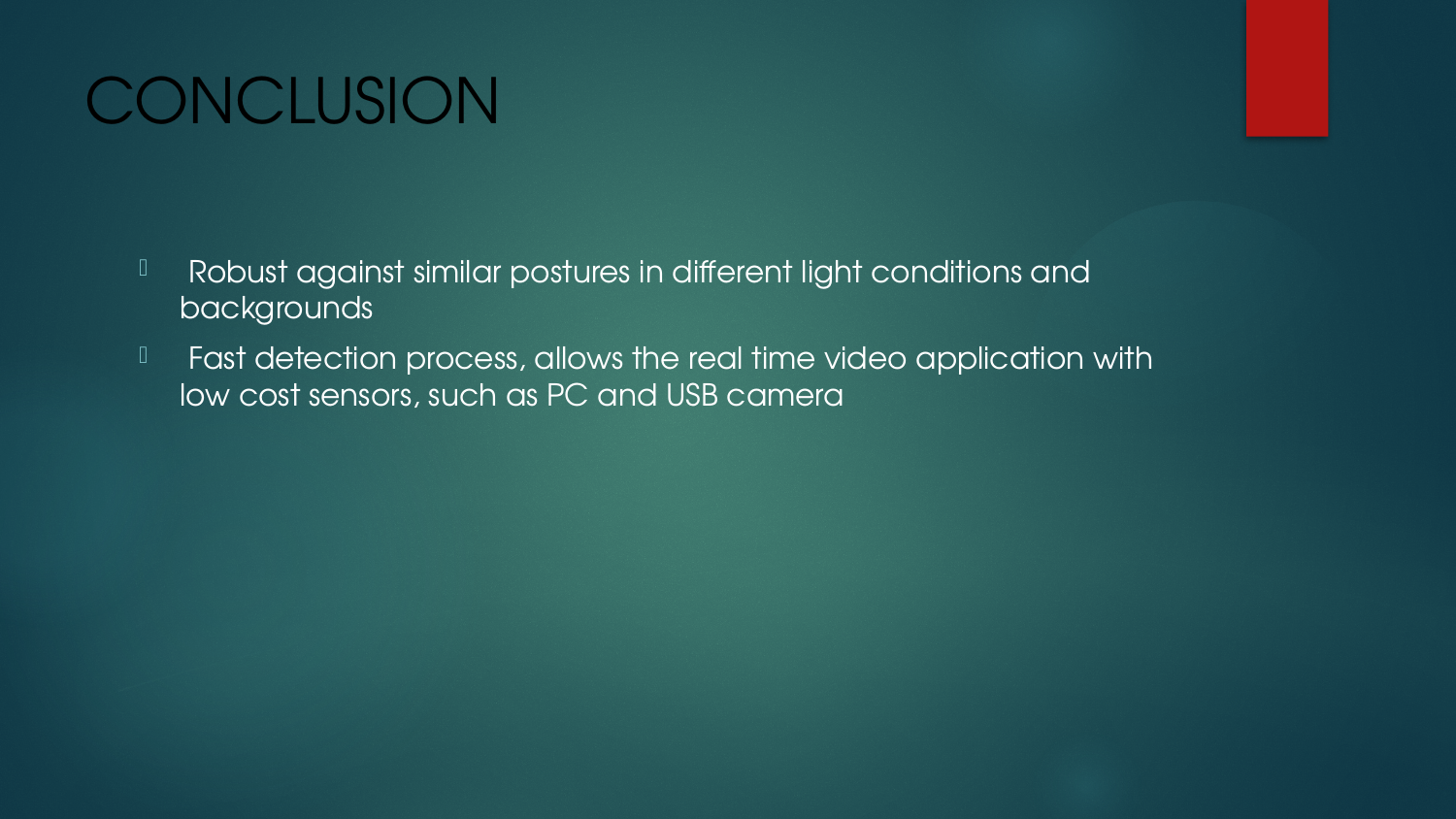

# CONCLUSION
 Robust against similar postures in different light conditions and backgrounds
 Fast detection process, allows the real time video application with low cost sensors, such as PC and USB camera